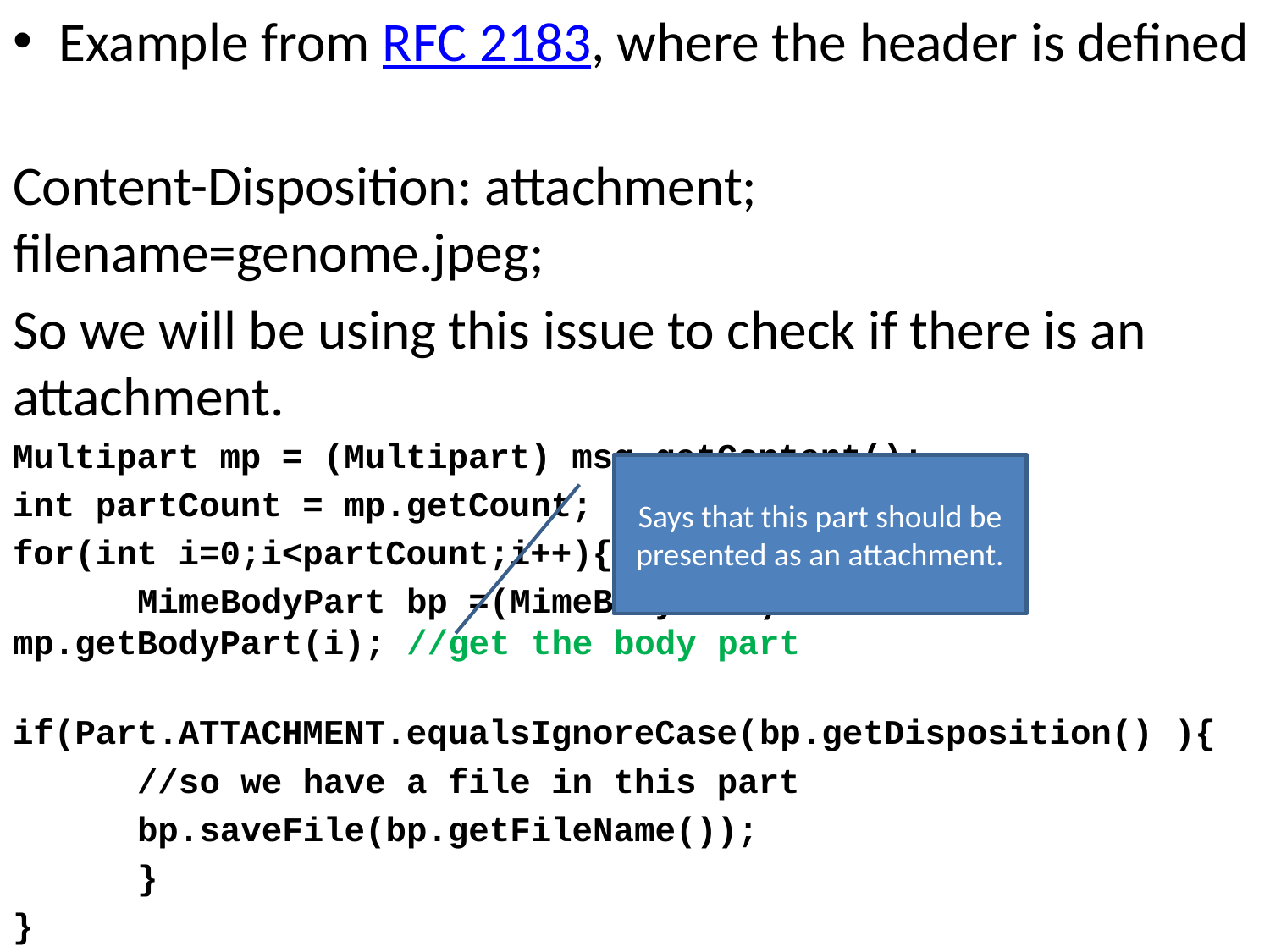

Example from RFC 2183, where the header is defined
Content-Disposition: attachment; filename=genome.jpeg;
So we will be using this issue to check if there is an attachment.
Multipart mp = (Multipart) msg.getContent();
int partCount = mp.getCount;
for(int i=0;i<partCount;i++){
	MimeBodyPart bp =(MimeBodyPart) mp.getBodyPart(i); //get the body part
	if(Part.ATTACHMENT.equalsIgnoreCase(bp.getDisposition() ){
		//so we have a file in this part
		bp.saveFile(bp.getFileName());
	}
}

Says that this part should be presented as an attachment.